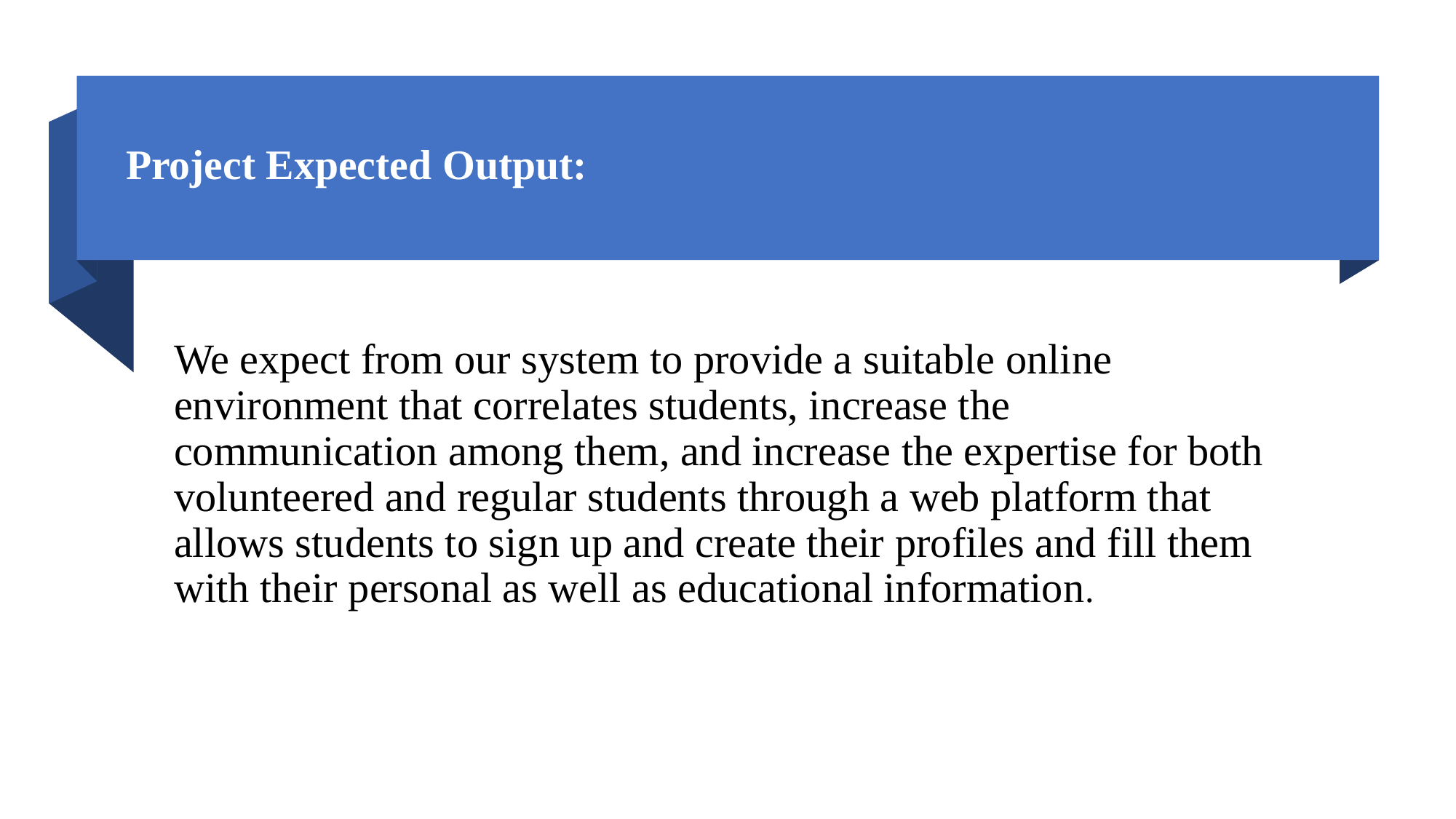

# Project Expected Output:

We expect from our system to provide a suitable online environment that correlates students, increase the communication among them, and increase the expertise for both volunteered and regular students through a web platform that allows students to sign up and create their profiles and fill them with their personal as well as educational information.